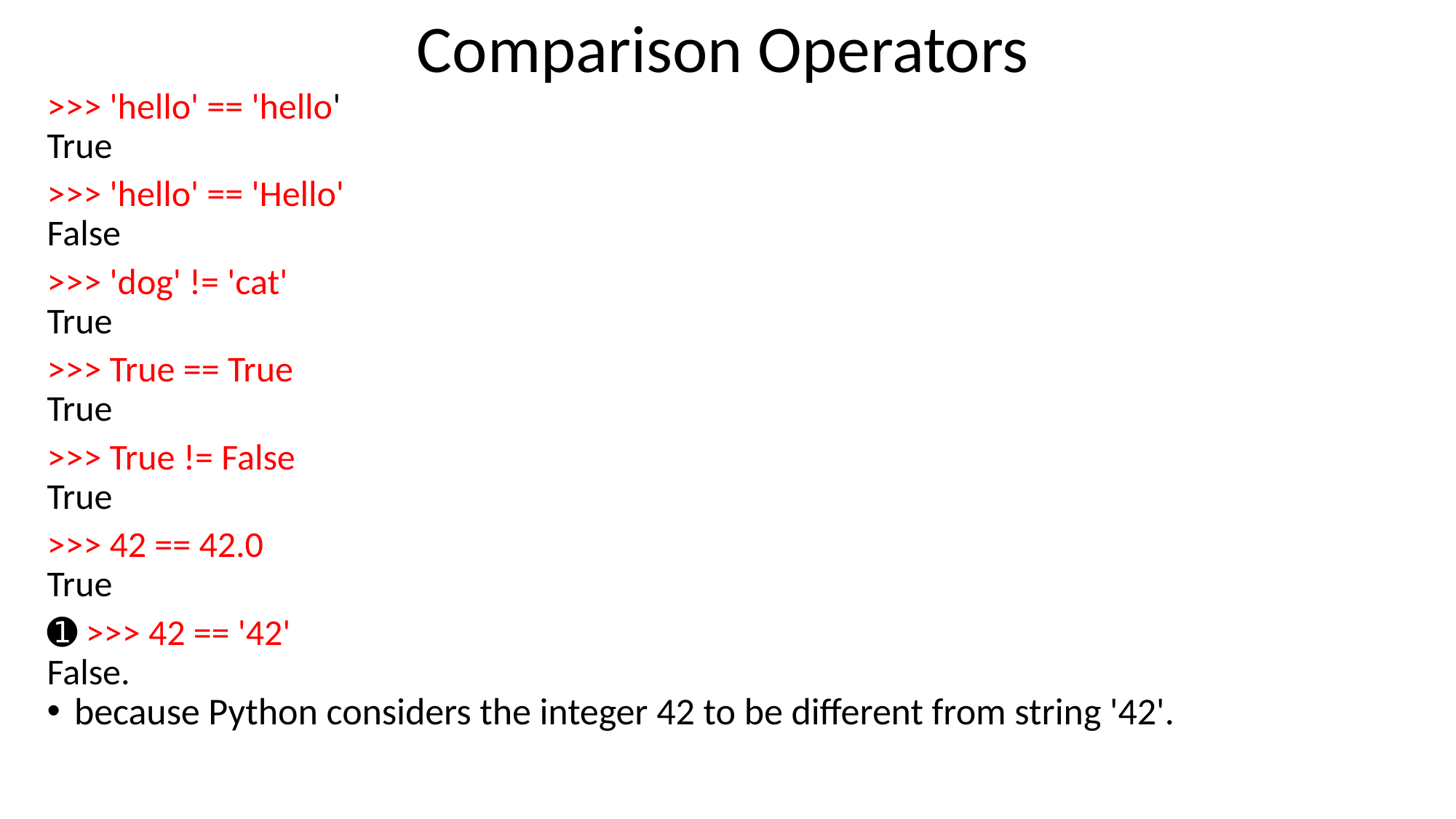

# Comparison Operators
>>> 'hello' == 'hello'
True
>>> 'hello' == 'Hello'
False
>>> 'dog' != 'cat'
True
>>> True == True
True
>>> True != False
True
>>> 42 == 42.0
True
➊ >>> 42 == '42'
False.
because Python considers the integer 42 to be different from string '42'.